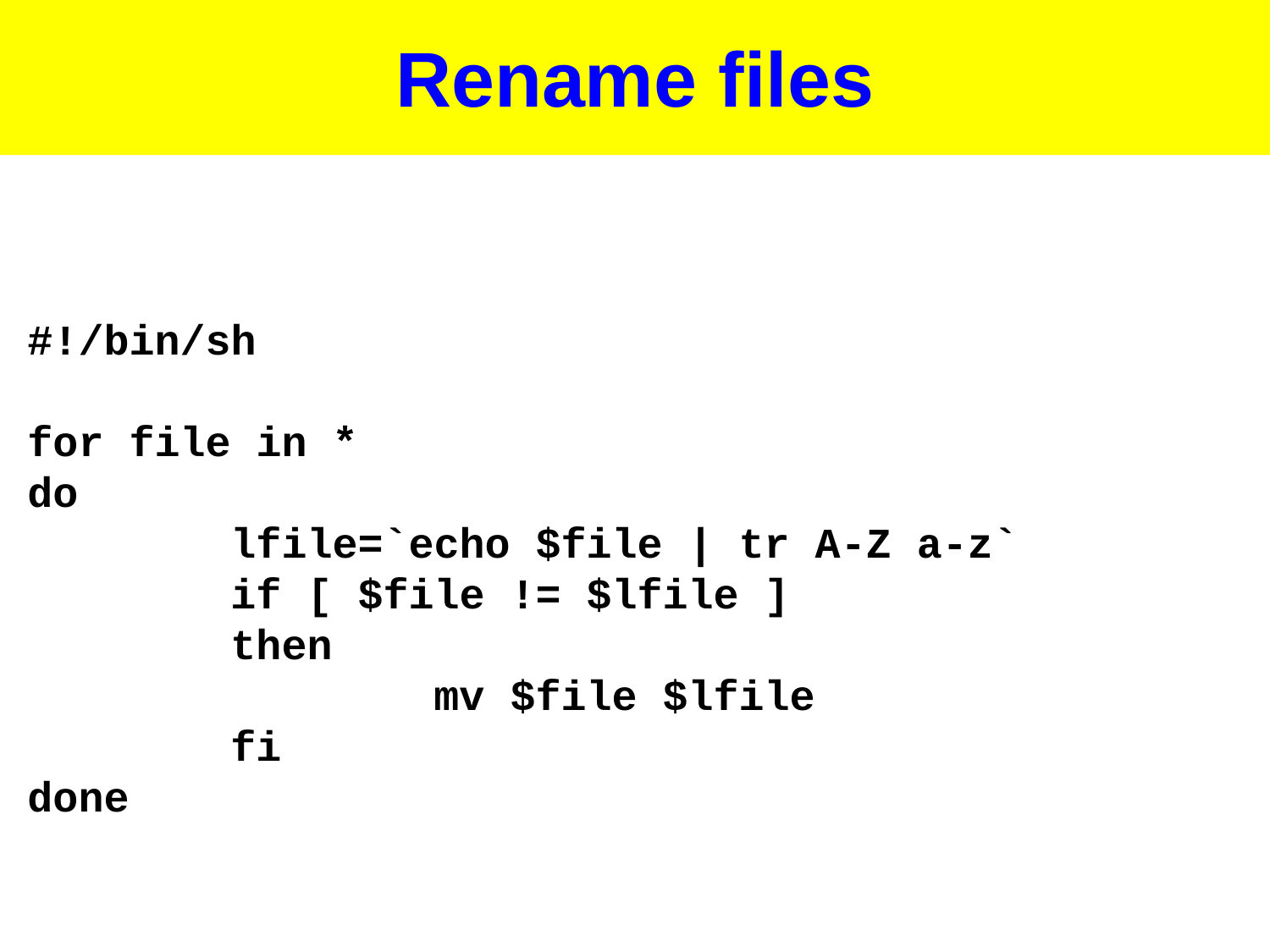

# Rename files
#!/bin/sh

for file in *
do
        lfile=`echo $file | tr A-Z a-z`
        if [ $file != $lfile ]
        then
                mv $file $lfile
        fi
done